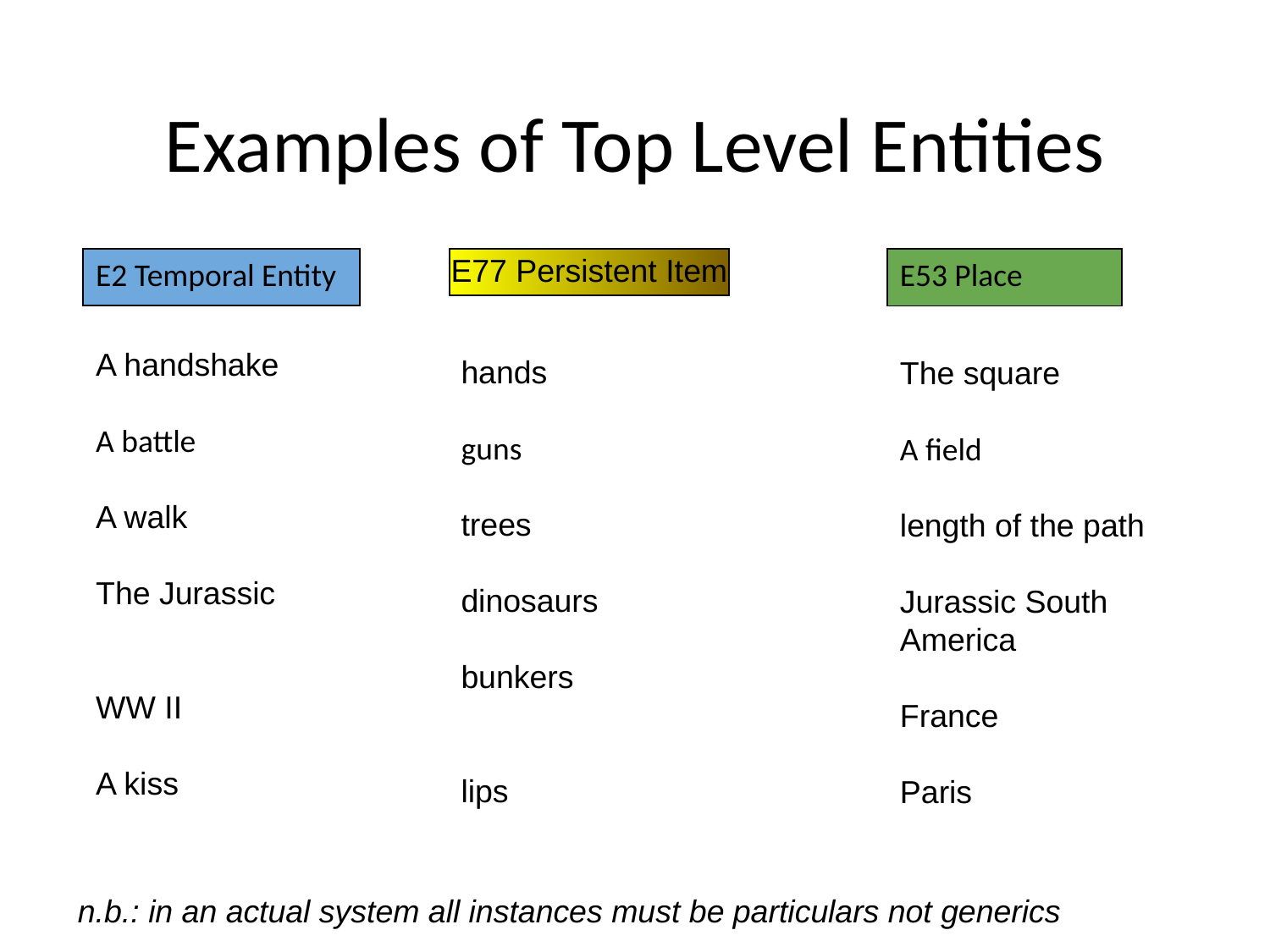

# Examples of Top Level Entities
E2 Temporal Entity
E77 Persistent Item
E53 Place
A handshake

A battle

A walk

The Jurassic

WW II

A kiss
hands

guns

trees

dinosaurs

bunkers

lips
The square

A field

length of the path

Jurassic South America

France

Paris

n.b.: in an actual system all instances must be particulars not generics